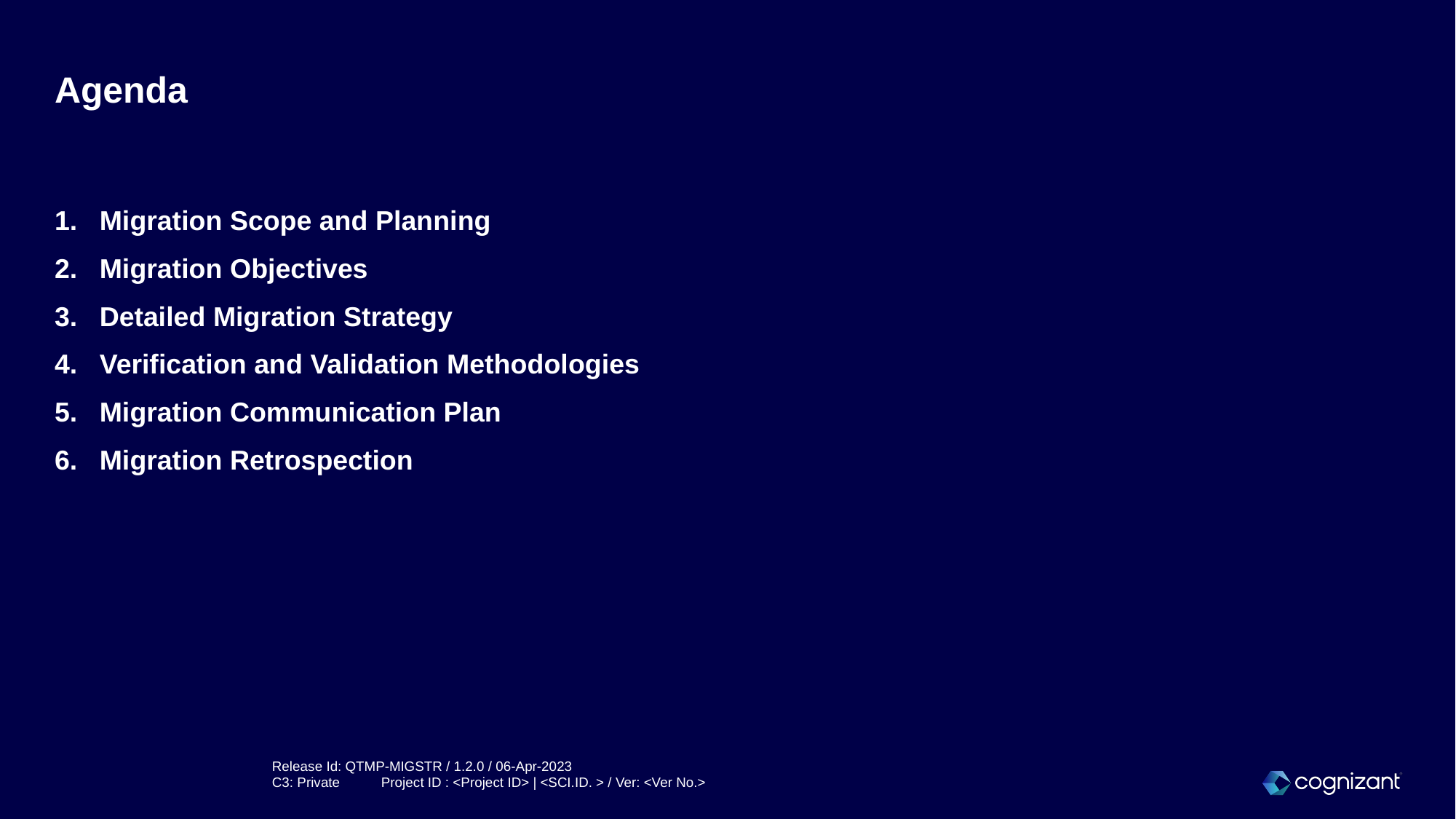

# Agenda
Migration Scope and Planning
Migration Objectives
Detailed Migration Strategy
Verification and Validation Methodologies
Migration Communication Plan
Migration Retrospection
© 2023 Cognizant